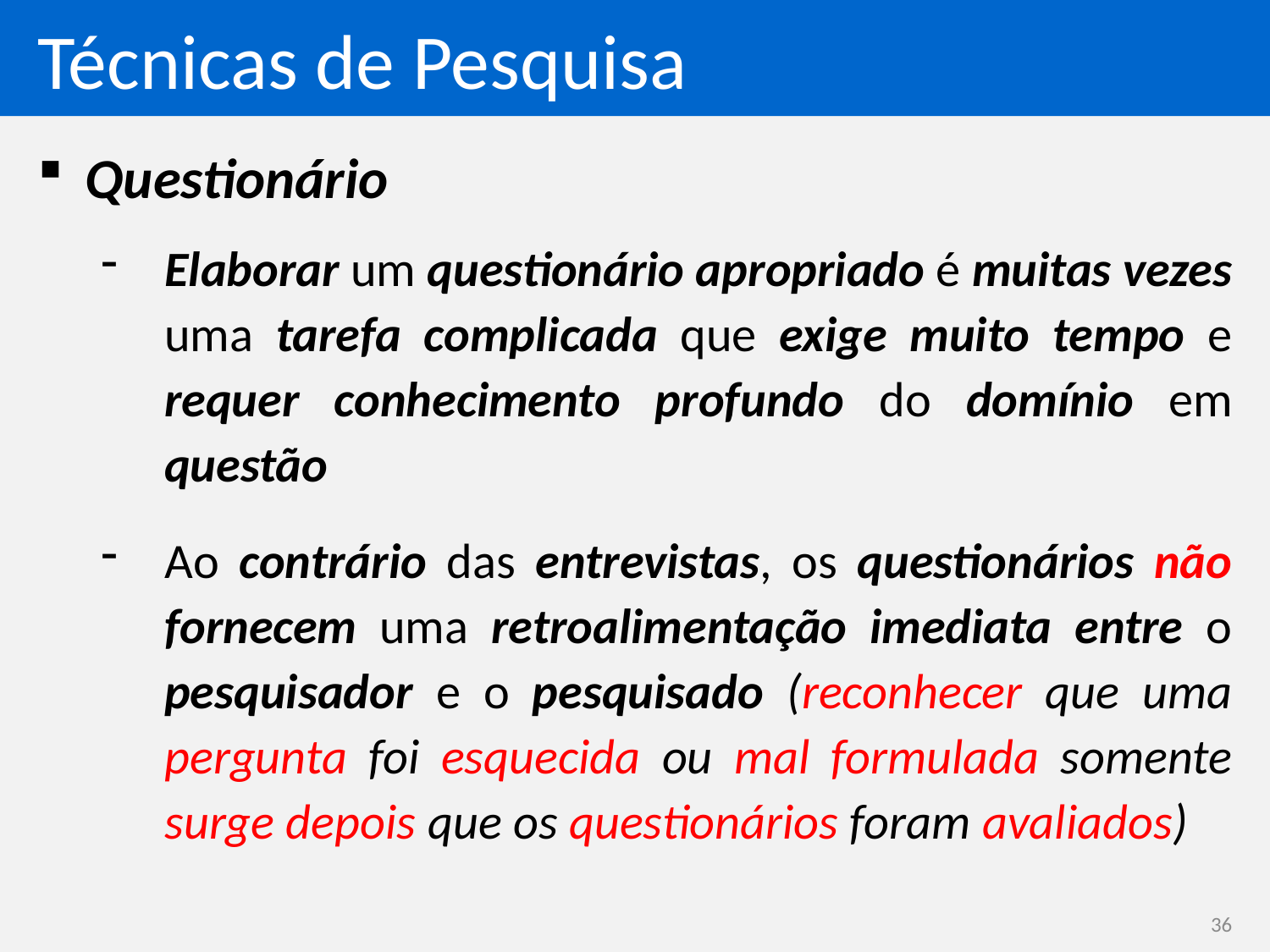

# Técnicas de Pesquisa
Questionário
Elaborar um questionário apropriado é muitas vezes uma tarefa complicada que exige muito tempo e requer conhecimento profundo do domínio em questão
Ao contrário das entrevistas, os questionários não fornecem uma retroalimentação imediata entre o pesquisador e o pesquisado (reconhecer que uma pergunta foi esquecida ou mal formulada somente surge depois que os questionários foram avaliados)

36